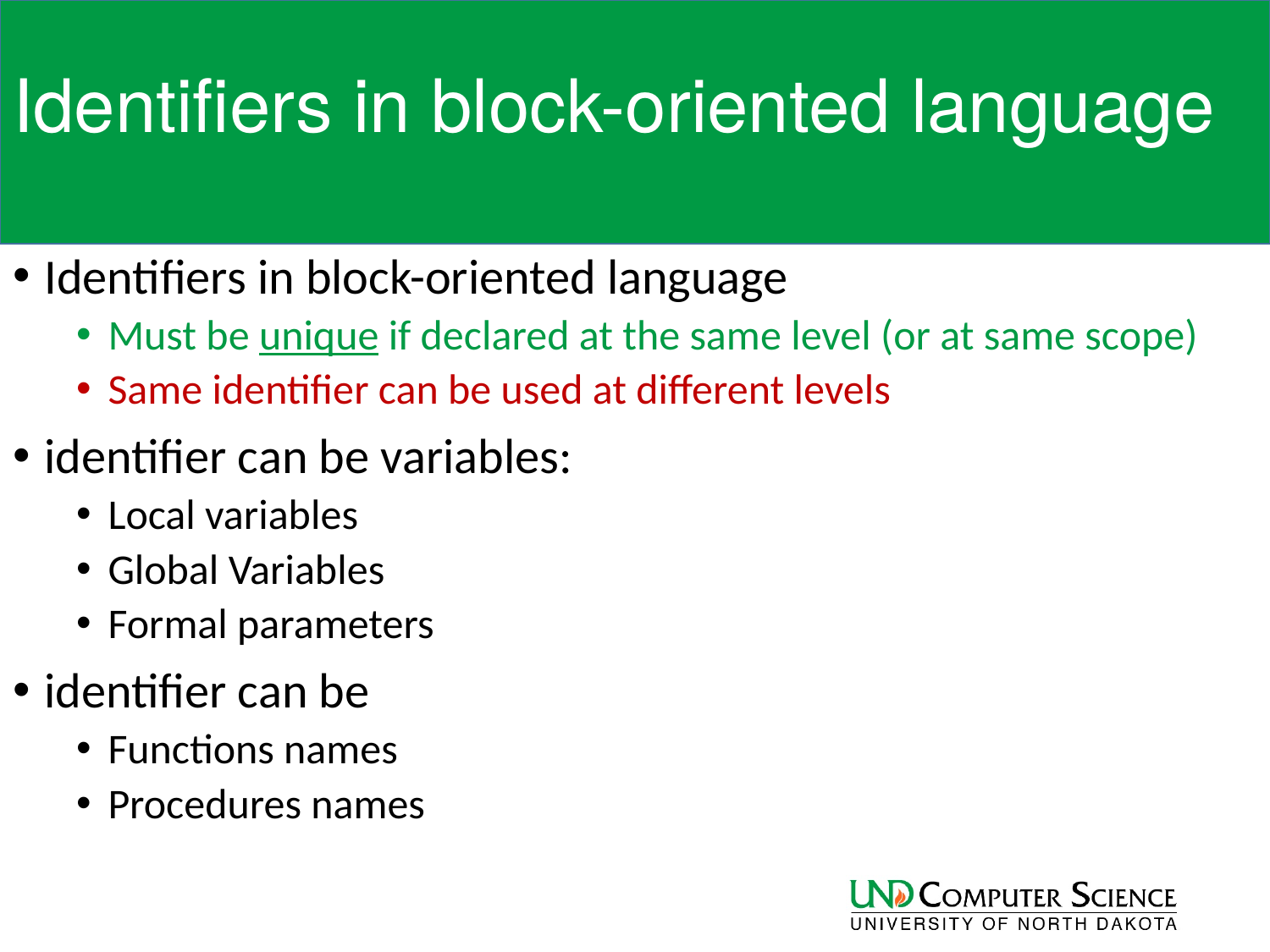

# Identifiers in block-oriented language
Identifiers in block-oriented language
Must be unique if declared at the same level (or at same scope)
Same identifier can be used at different levels
identifier can be variables:
Local variables
Global Variables
Formal parameters
identifier can be
Functions names
Procedures names